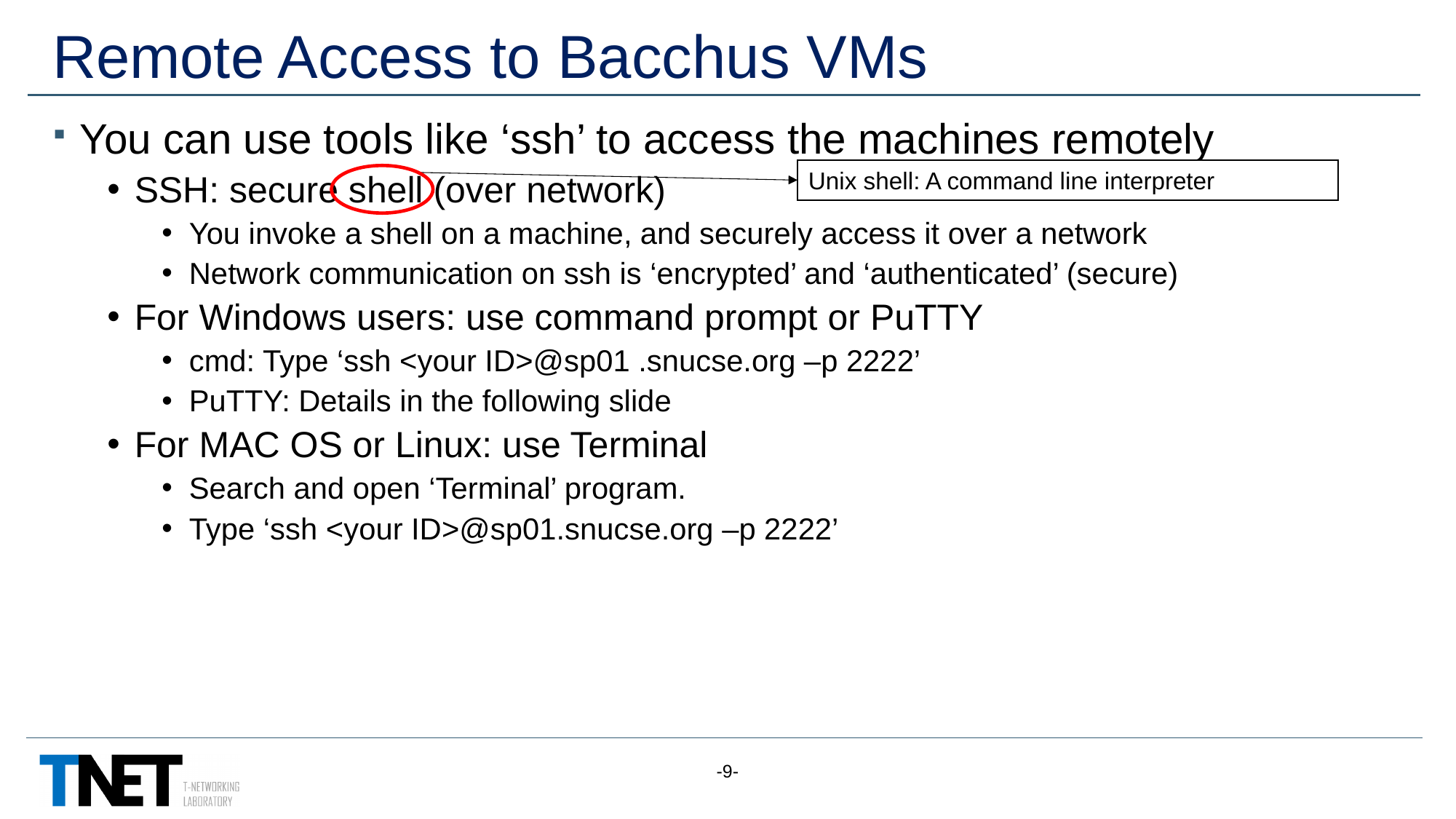

# Remote Access to Bacchus VMs
You can use tools like ‘ssh’ to access the machines remotely
SSH: secure shell (over network)
You invoke a shell on a machine, and securely access it over a network
Network communication on ssh is ‘encrypted’ and ‘authenticated’ (secure)
For Windows users: use command prompt or PuTTY
cmd: Type ‘ssh <your ID>@sp01 .snucse.org –p 2222’
PuTTY: Details in the following slide
For MAC OS or Linux: use Terminal
Search and open ‘Terminal’ program.
Type ‘ssh <your ID>@sp01.snucse.org –p 2222’
Unix shell: A command line interpreter

-9-